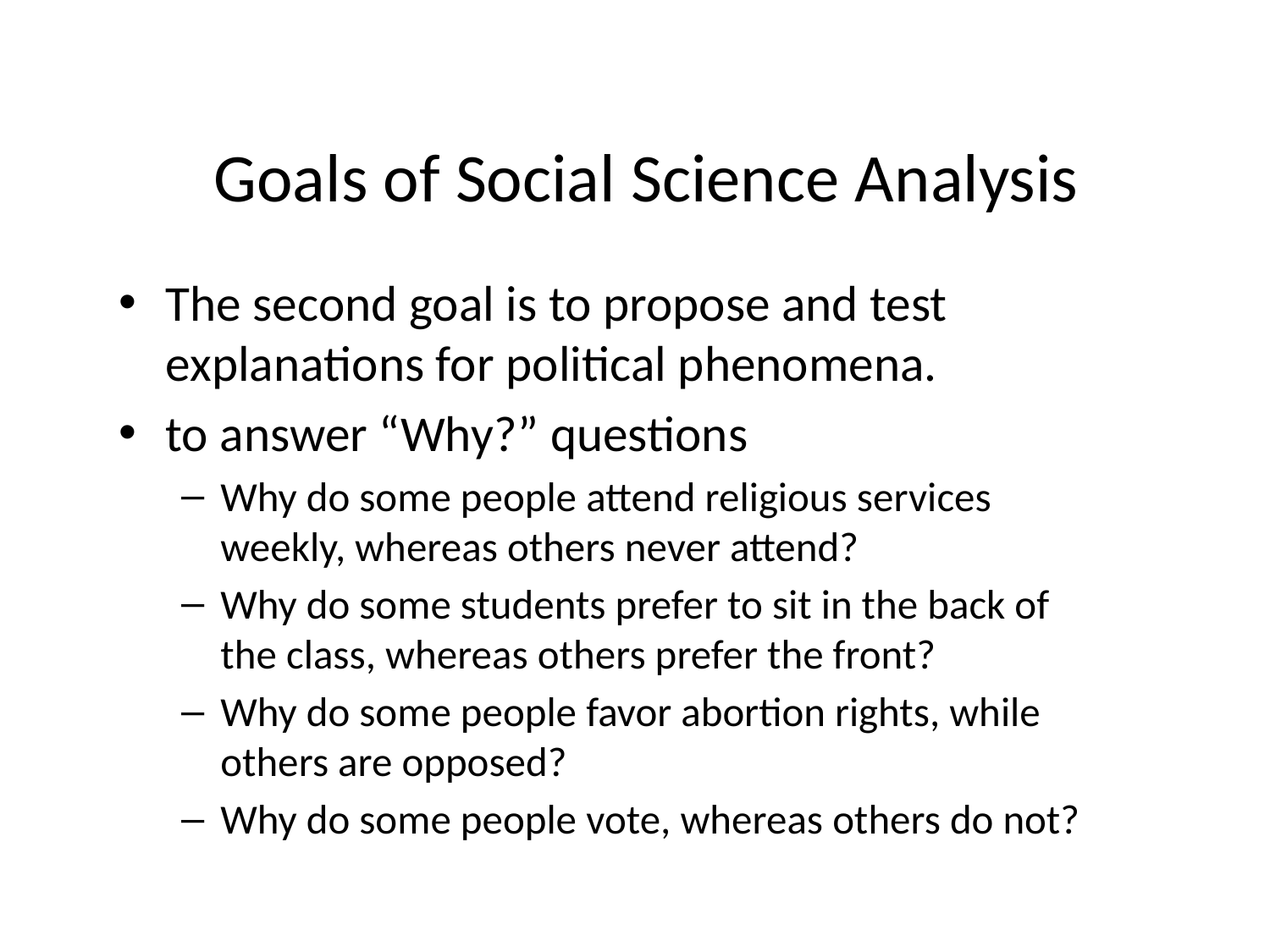

# Goals of Social Science Analysis
The second goal is to propose and test explanations for political phenomena.
to answer “Why?” questions
Why do some people attend religious services weekly, whereas others never attend?
Why do some students prefer to sit in the back of the class, whereas others prefer the front?
Why do some people favor abortion rights, while others are opposed?
Why do some people vote, whereas others do not?